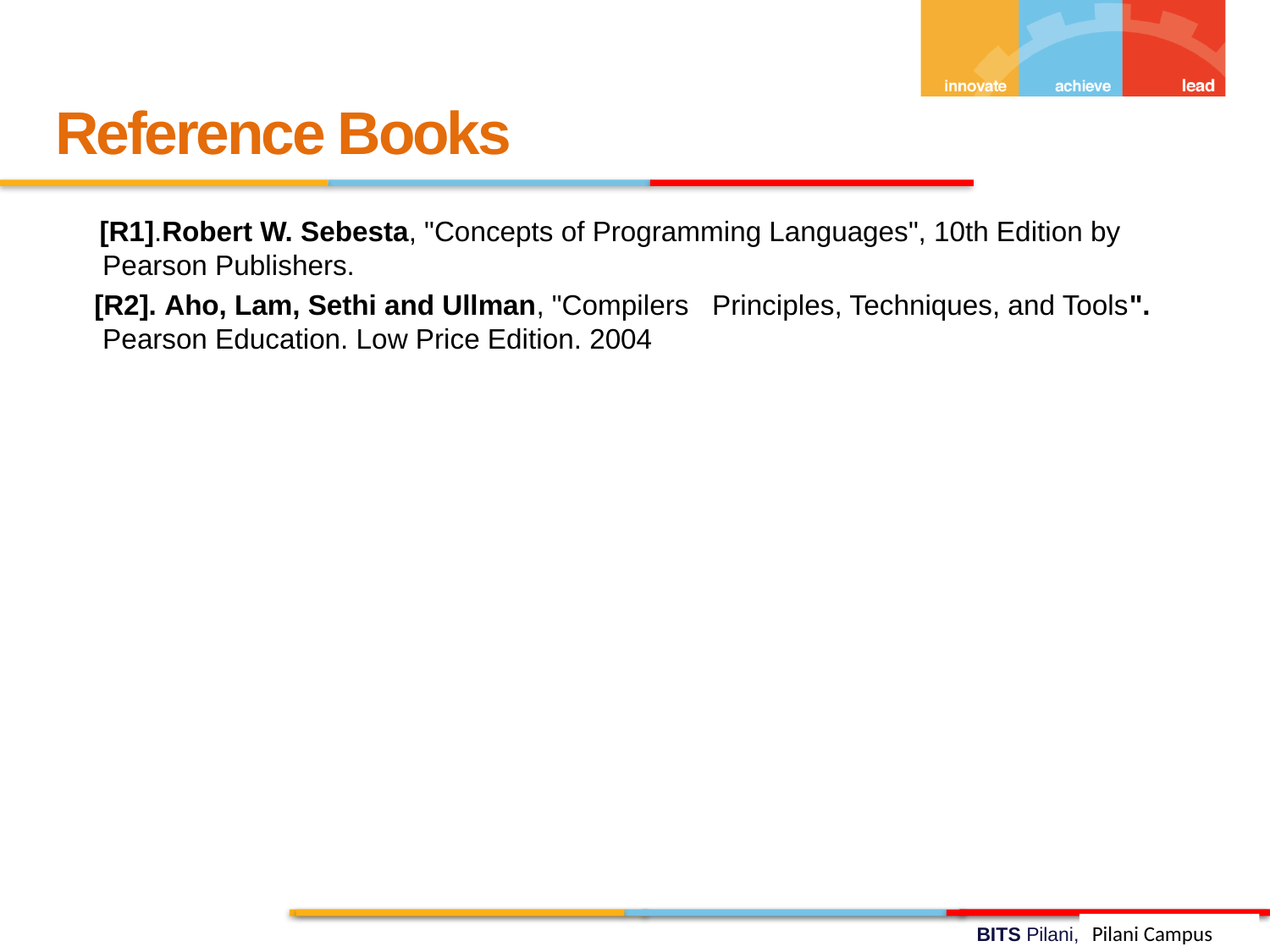

Reference Books
      [R1].Robert W. Sebesta, "Concepts of Programming Languages", 10th Edition by Pearson Publishers.
     [R2]. Aho, Lam, Sethi and Ullman, "Compilers   Principles, Techniques, and Tools". Pearson Education. Low Price Edition. 2004
Pilani Campus